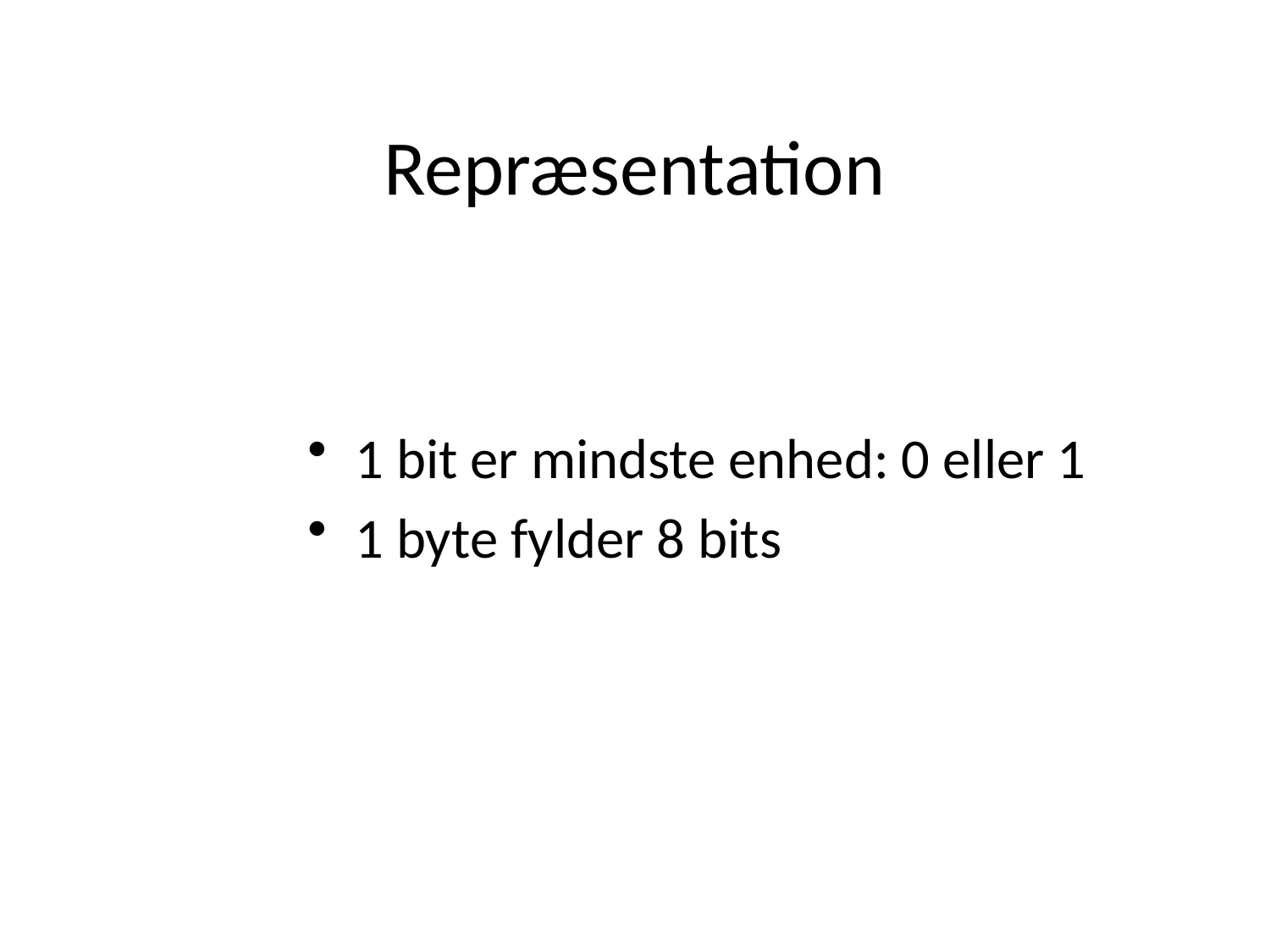

# Repræsentation
1 bit er mindste enhed: 0 eller 1
1 byte fylder 8 bits